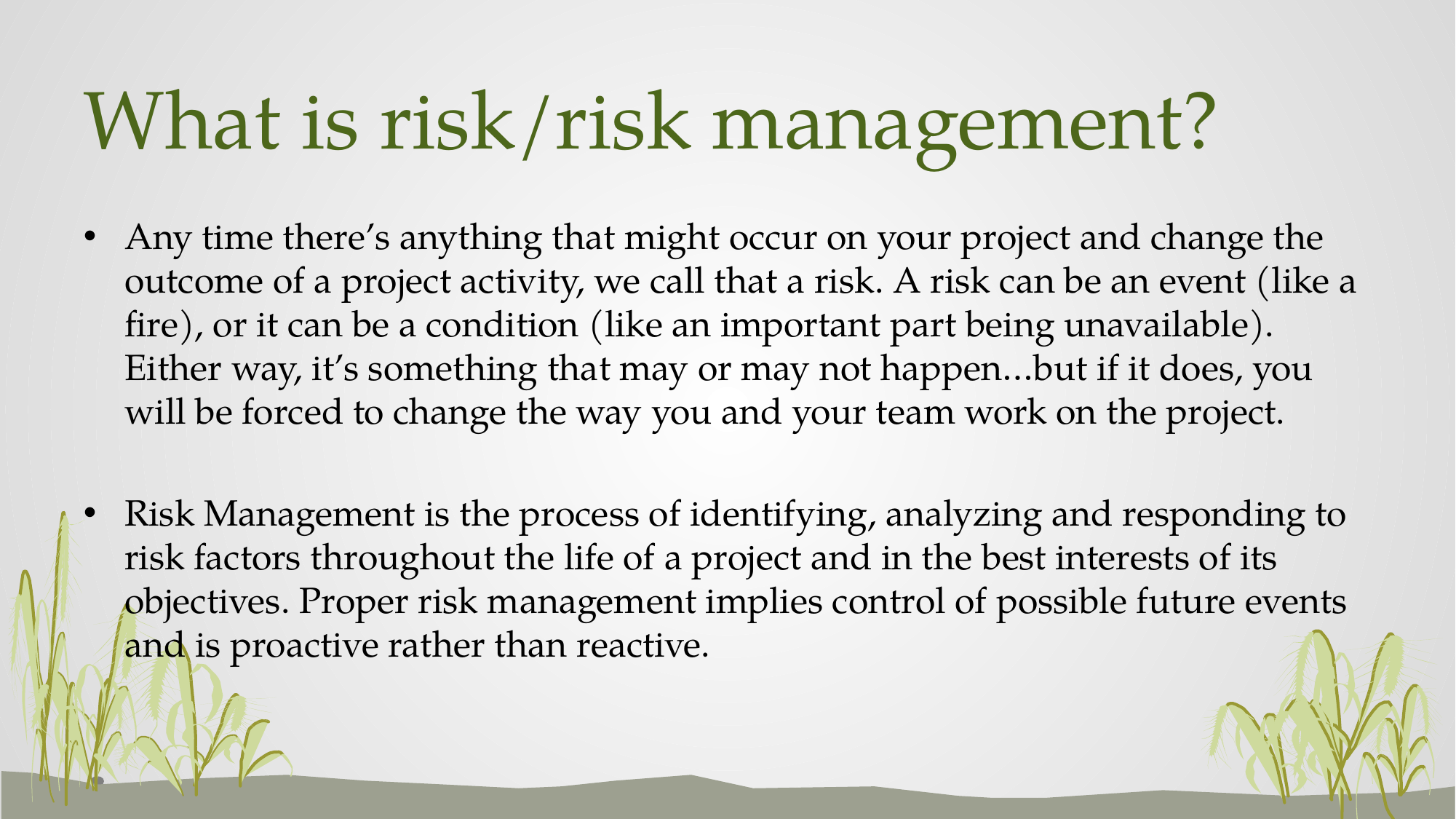

# What is risk/risk management?
Any time there’s anything that might occur on your project and change the outcome of a project activity, we call that a risk. A risk can be an event (like a fire), or it can be a condition (like an important part being unavailable). Either way, it’s something that may or may not happen…but if it does, you will be forced to change the way you and your team work on the project.

Risk Management is the process of identifying, analyzing and responding to risk factors throughout the life of a project and in the best interests of its objectives. Proper risk management implies control of possible future events and is proactive rather than reactive.